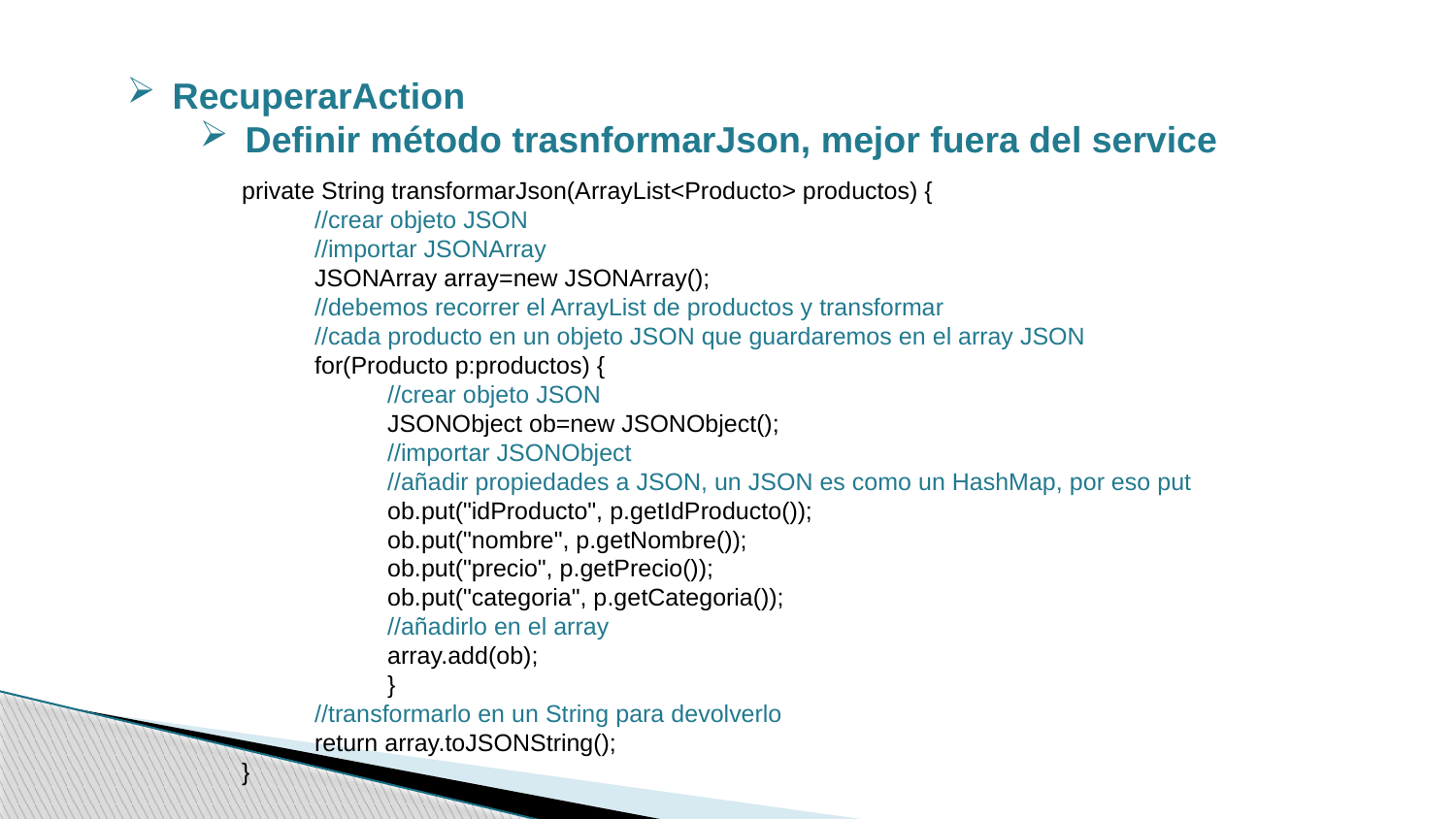

RecuperarAction
Definir método trasnformarJson, mejor fuera del service
private String transformarJson(ArrayList<Producto> productos) {
//crear objeto JSON
//importar JSONArray
JSONArray array=new JSONArray();
//debemos recorrer el ArrayList de productos y transformar
//cada producto en un objeto JSON que guardaremos en el array JSON
for(Producto p:productos) {
//crear objeto JSON
JSONObject ob=new JSONObject();
//importar JSONObject
//añadir propiedades a JSON, un JSON es como un HashMap, por eso put
ob.put("idProducto", p.getIdProducto());
ob.put("nombre", p.getNombre());
ob.put("precio", p.getPrecio());
ob.put("categoria", p.getCategoria());
//añadirlo en el array
array.add(ob);
	}
//transformarlo en un String para devolverlo
return array.toJSONString();
}